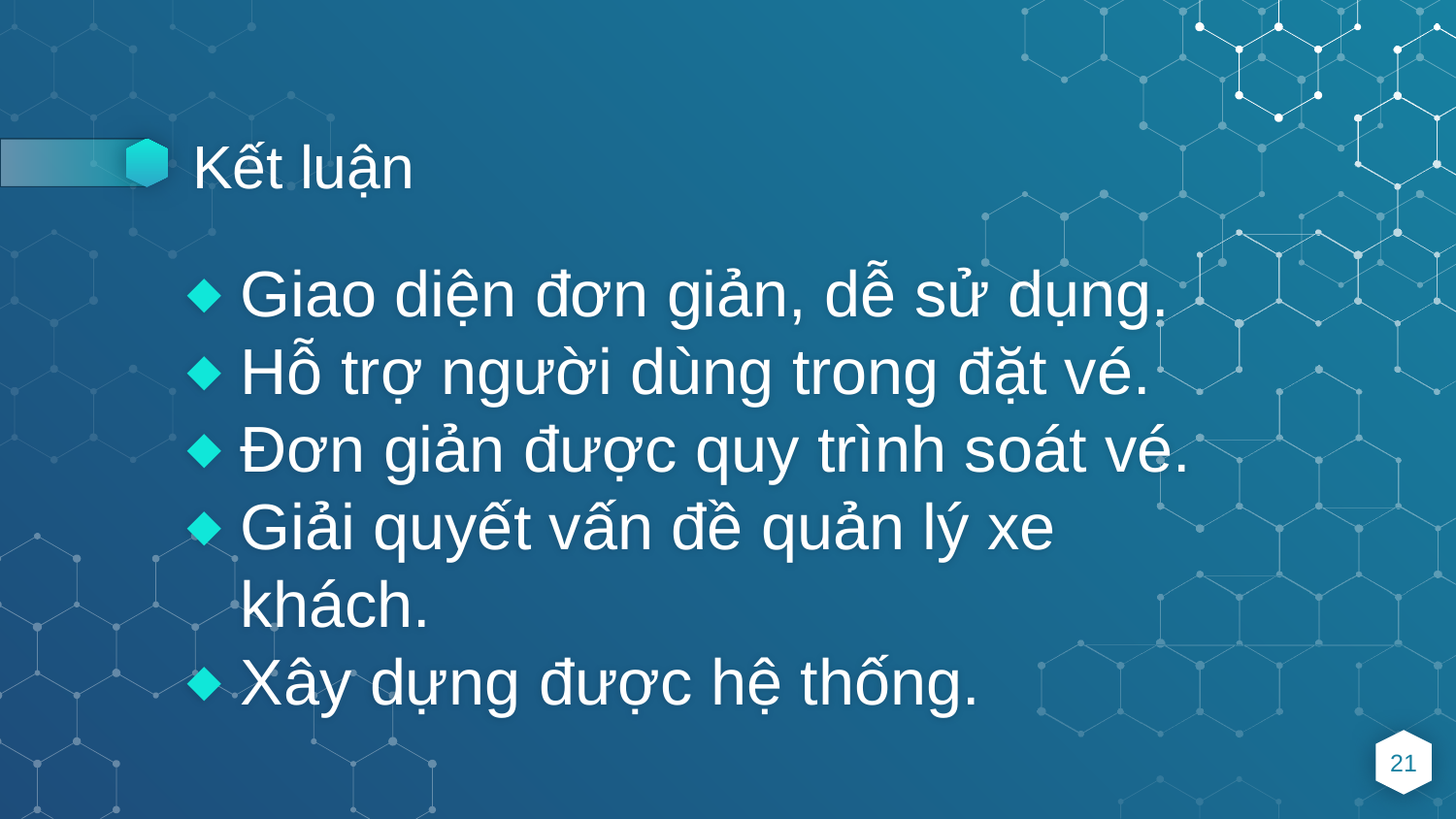

# Kết luận
Giao diện đơn giản, dễ sử dụng.
Hỗ trợ người dùng trong đặt vé.
Đơn giản được quy trình soát vé.
Giải quyết vấn đề quản lý xe khách.
Xây dựng được hệ thống.

21